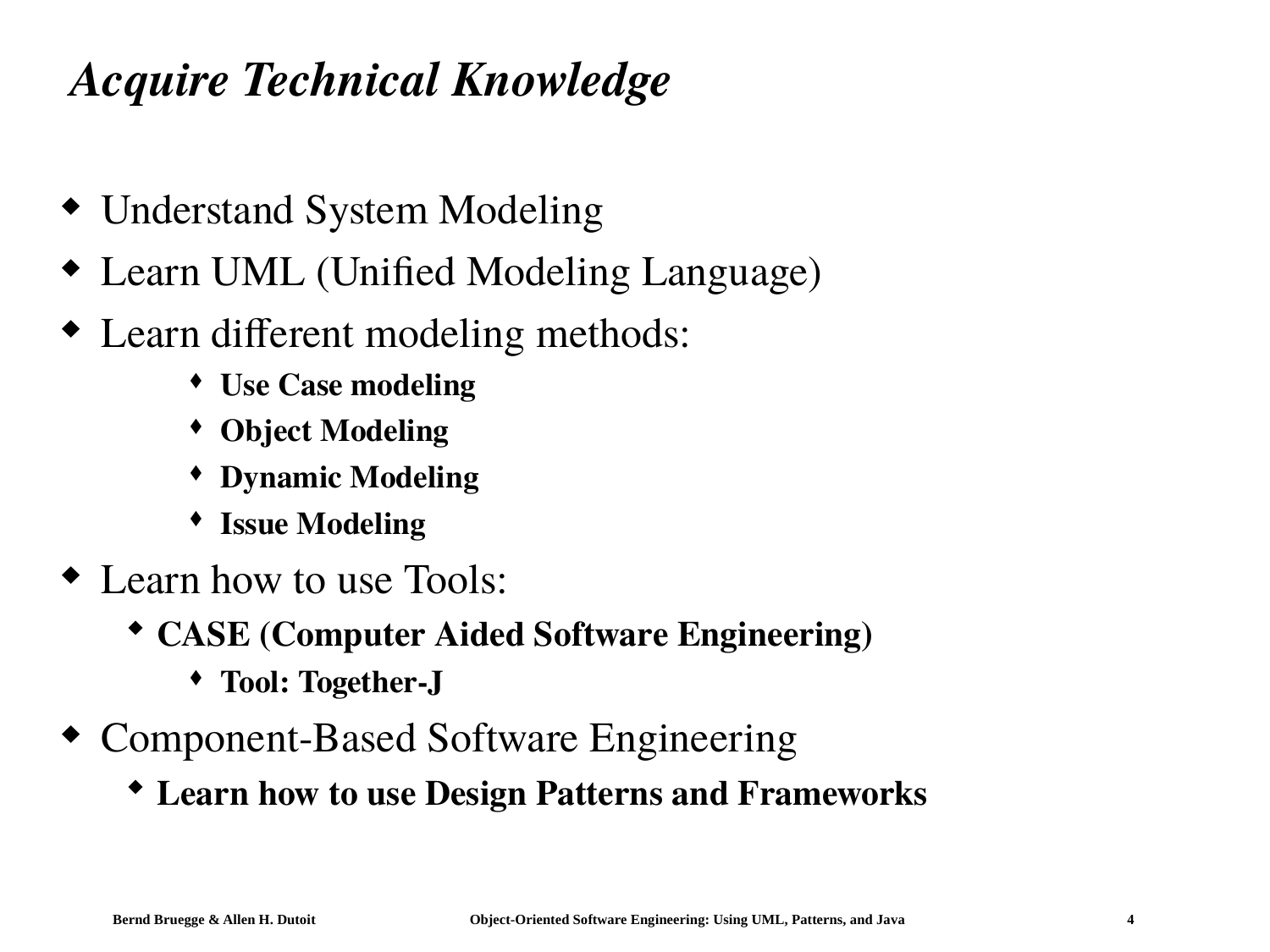

# Acquire Technical Knowledge
Understand System Modeling
Learn UML (Unified Modeling Language)
Learn different modeling methods:
Use Case modeling
Object Modeling
Dynamic Modeling
Issue Modeling
Learn how to use Tools:
CASE (Computer Aided Software Engineering)
Tool: Together-J
Component-Based Software Engineering
Learn how to use Design Patterns and Frameworks